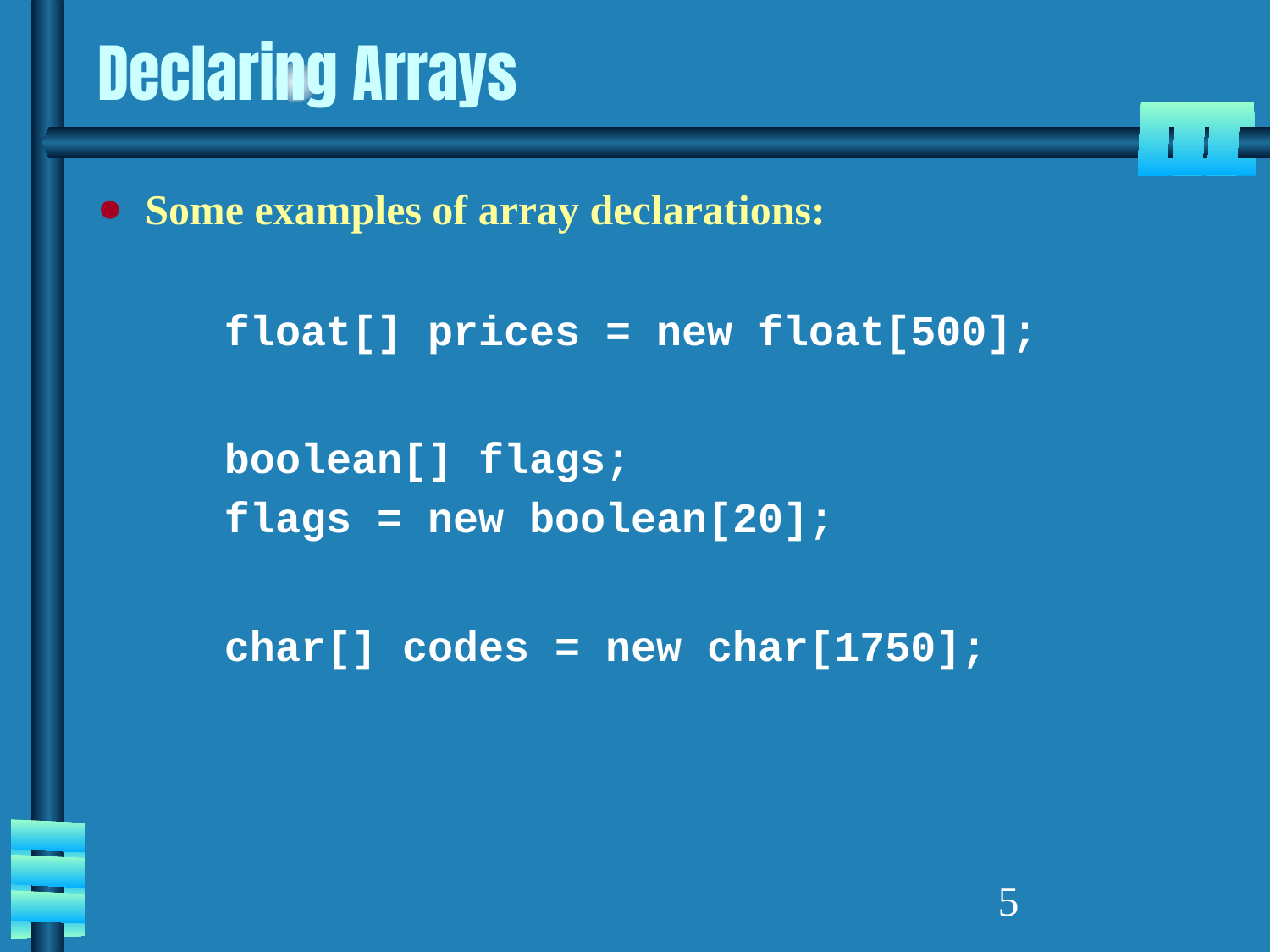

# Declaring Arrays
Some examples of array declarations:

     float[] prices = new float[500];

     boolean[] flags;
     flags = new boolean[20];

     char[] codes = new char[1750];
5